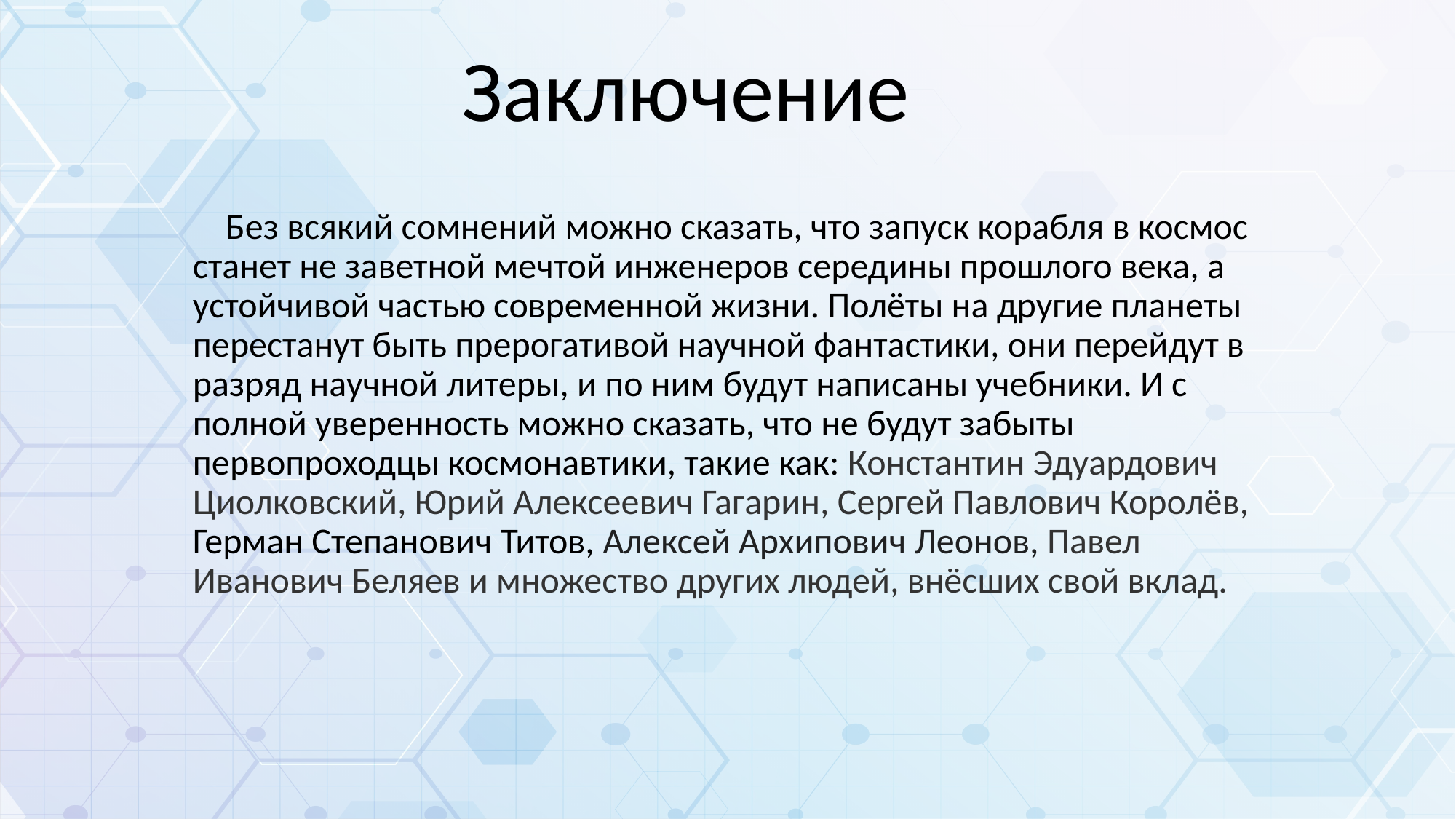

# Заключение
    Без всякий сомнений можно сказать, что запуск корабля в космос станет не заветной мечтой инженеров середины прошлого века, а устойчивой частью современной жизни. Полёты на другие планеты перестанут быть прерогативой научной фантастики, они перейдут в разряд научной литеры, и по ним будут написаны учебники. И с полной уверенность можно сказать, что не будут забыты первопроходцы космонавтики, такие как: Константин Эдуардович Циолковский, Юрий Алексеевич Гагарин, Сергей Павлович Королёв, Герман Степанович Титов, Алексей Архипович Леонов, Павел Иванович Беляев и множество других людей, внёсших свой вклад.